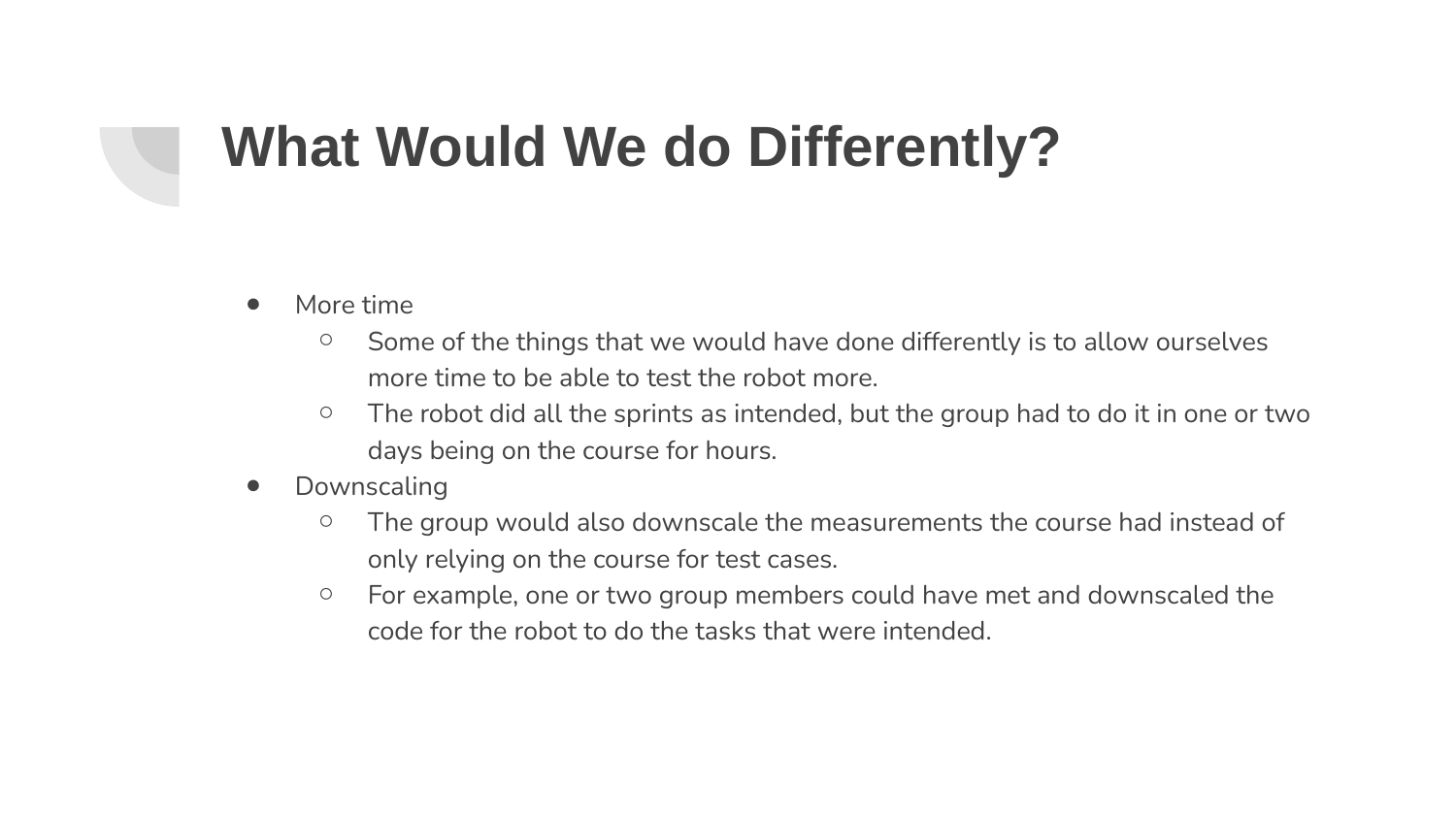

# What Would We do Differently?
More time
Some of the things that we would have done differently is to allow ourselves more time to be able to test the robot more.
The robot did all the sprints as intended, but the group had to do it in one or two days being on the course for hours.
Downscaling
The group would also downscale the measurements the course had instead of only relying on the course for test cases.
For example, one or two group members could have met and downscaled the code for the robot to do the tasks that were intended.